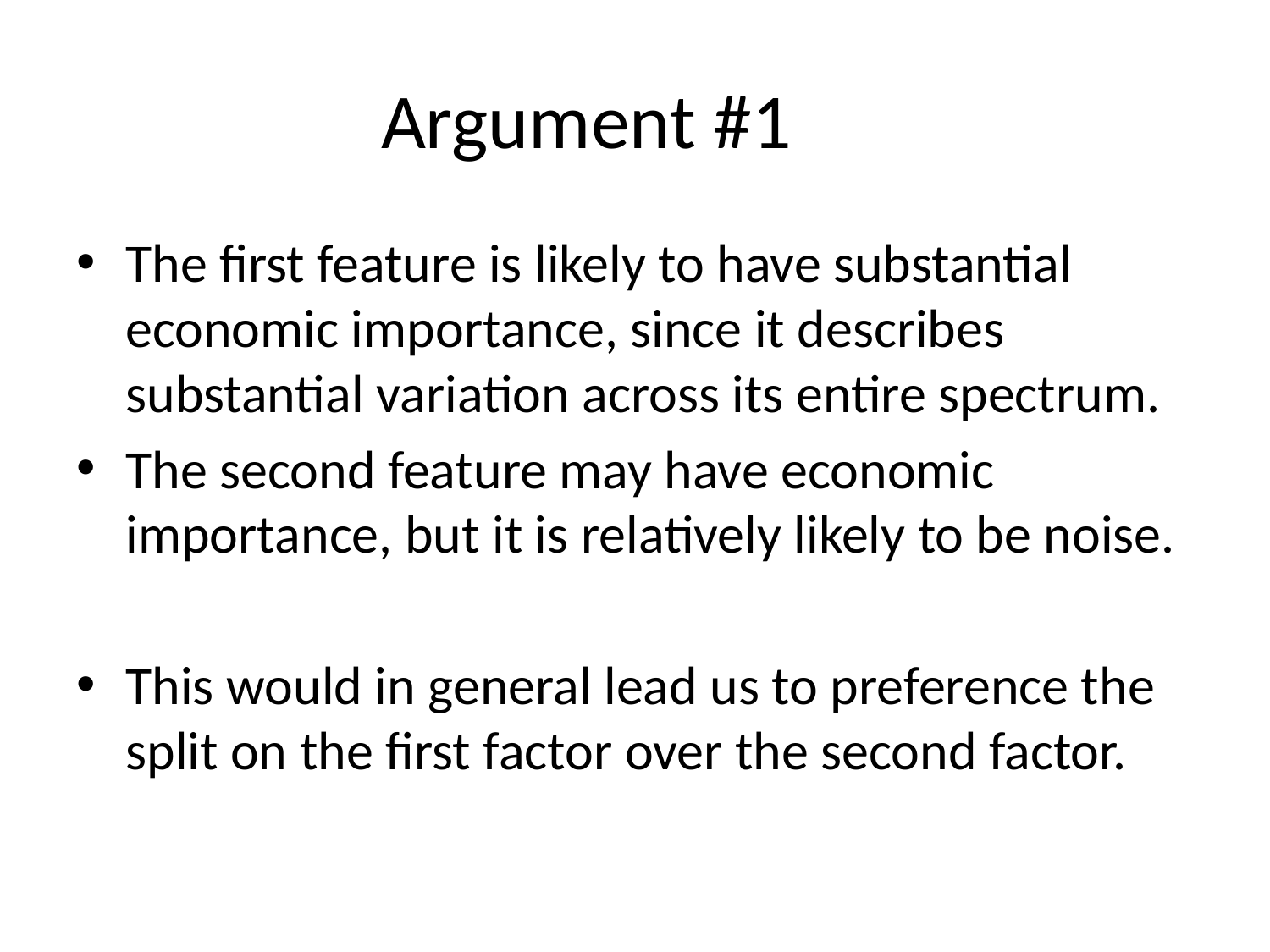

# Argument #1
The first feature is likely to have substantial economic importance, since it describes substantial variation across its entire spectrum.
The second feature may have economic importance, but it is relatively likely to be noise.

This would in general lead us to preference the split on the first factor over the second factor.